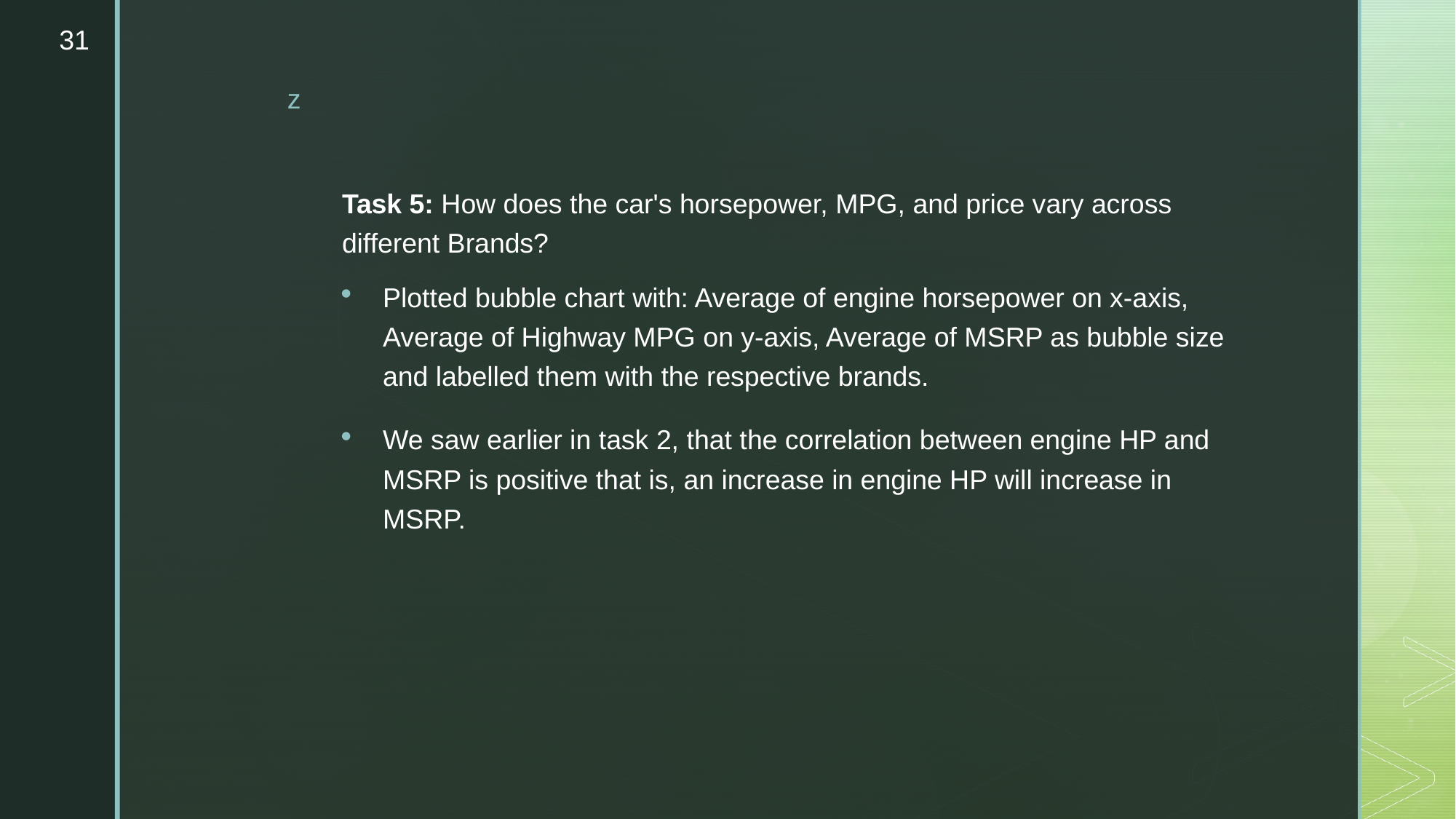

31
Task 5: How does the car's horsepower, MPG, and price vary across different Brands?
Plotted bubble chart with: Average of engine horsepower on x-axis, Average of Highway MPG on y-axis, Average of MSRP as bubble size and labelled them with the respective brands.
We saw earlier in task 2, that the correlation between engine HP and MSRP is positive that is, an increase in engine HP will increase in MSRP.